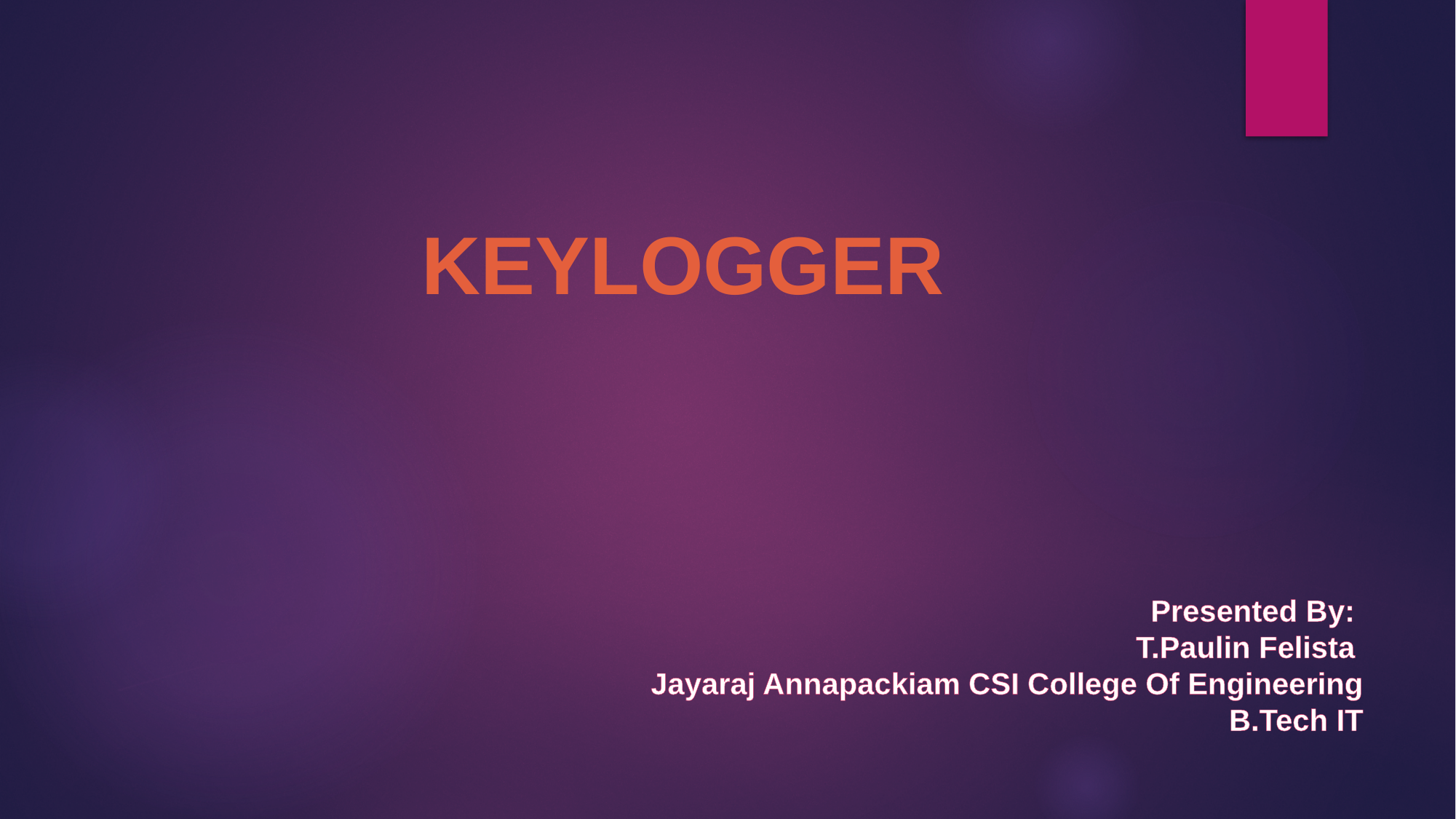

# KEYLOGGER

Presented By:
T.Paulin Felista
Jayaraj Annapackiam CSI College Of Engineering
B.Tech IT